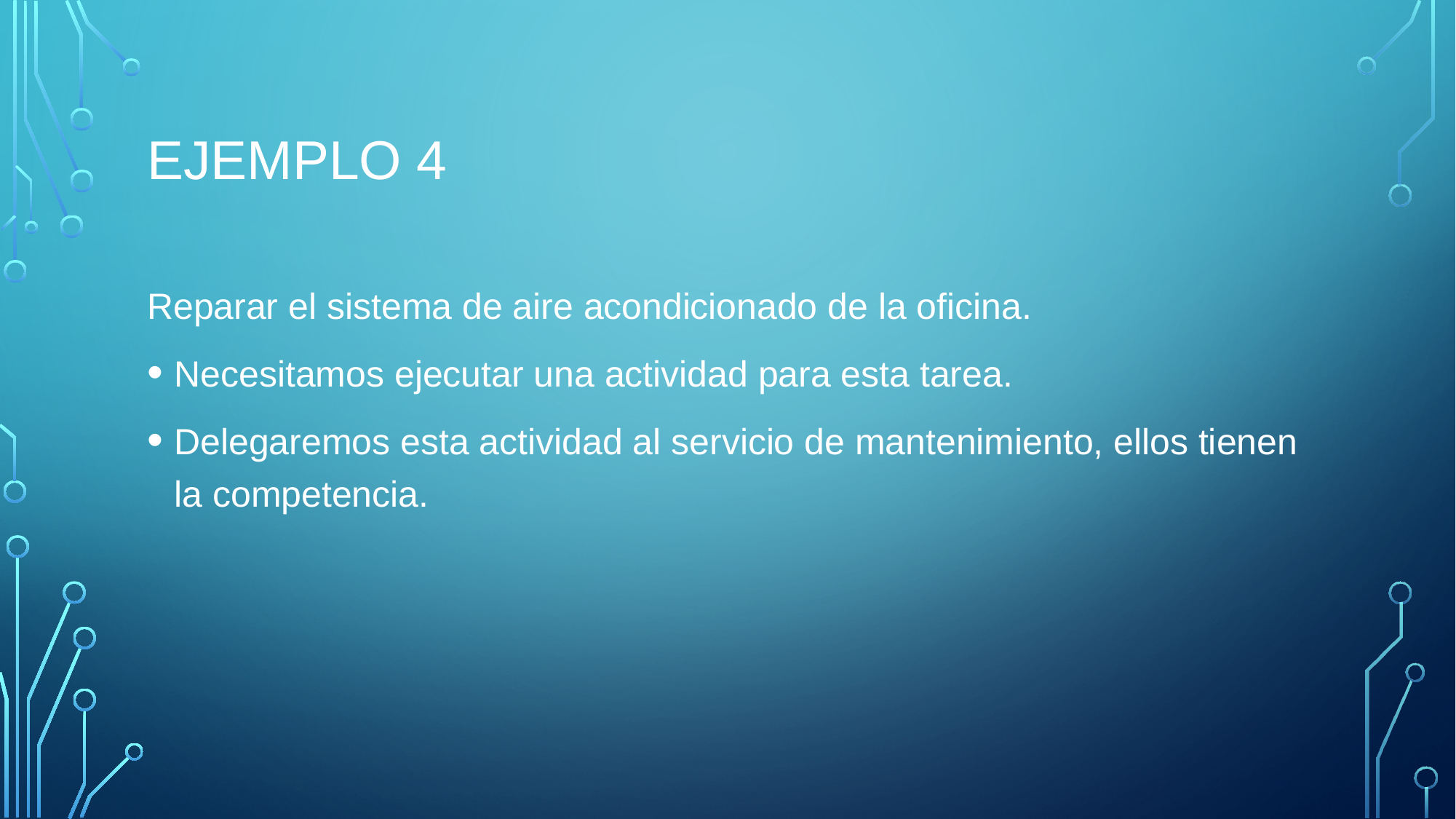

# EJEMPLO 4
Reparar el sistema de aire acondicionado de la oficina.
Necesitamos ejecutar una actividad para esta tarea.
Delegaremos esta actividad al servicio de mantenimiento, ellos tienen la competencia.